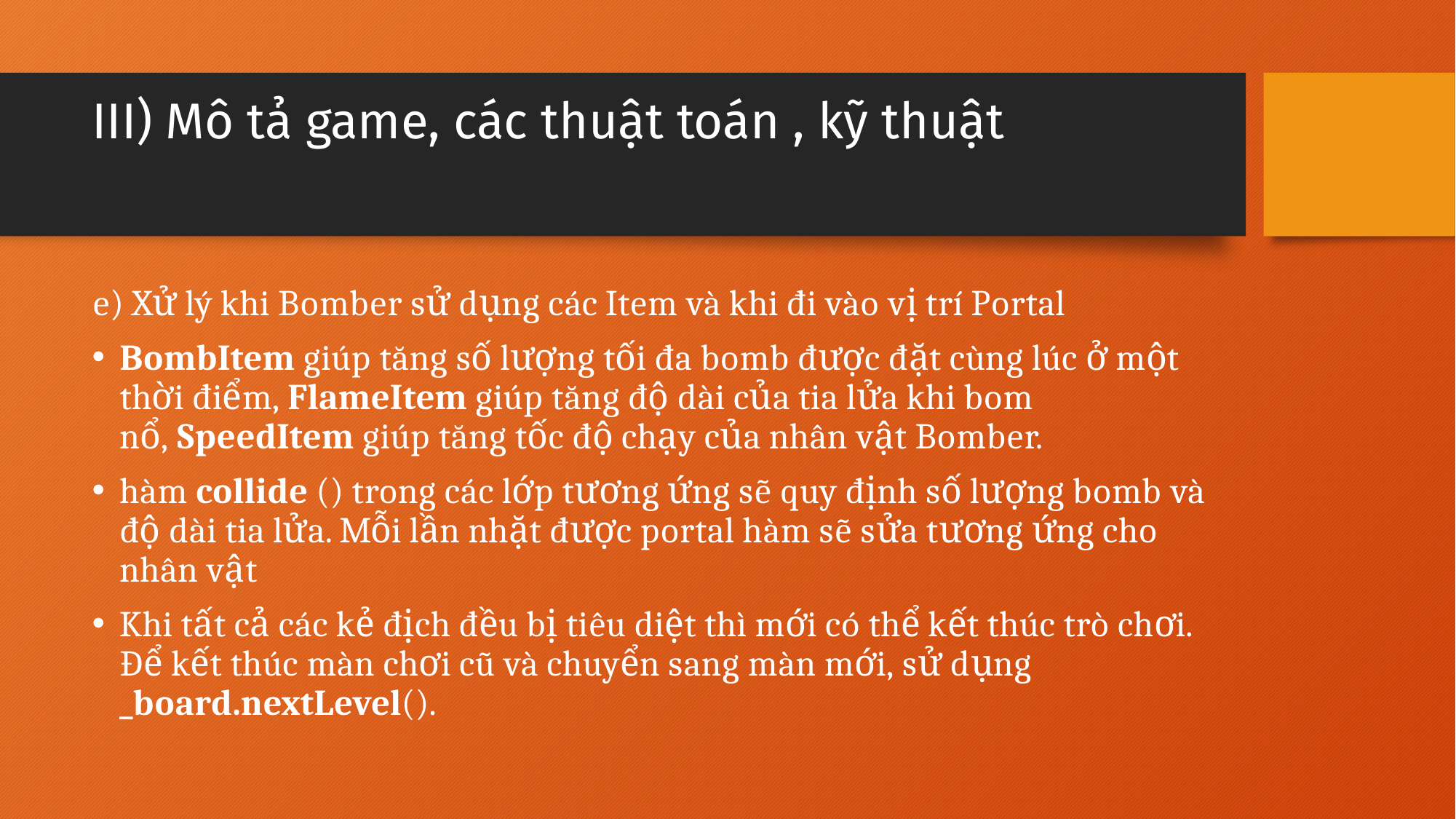

# III) Mô tả game, các thuật toán , kỹ thuật
e) Xử lý khi Bomber sử dụng các Item và khi đi vào vị trí Portal
BombItem giúp tăng số lượng tối đa bomb được đặt cùng lúc ở một thời điểm, FlameItem giúp tăng độ dài của tia lửa khi bom nổ, SpeedItem giúp tăng tốc độ chạy của nhân vật Bomber.
hàm collide () trong các lớp tương ứng sẽ quy định số lượng bomb và độ dài tia lửa. Mỗi lần nhặt được portal hàm sẽ sửa tương ứng cho nhân vật
Khi tất cả các kẻ địch đều bị tiêu diệt thì mới có thể kết thúc trò chơi. Để kết thúc màn chơi cũ và chuyển sang màn mới, sử dụng _board.nextLevel().